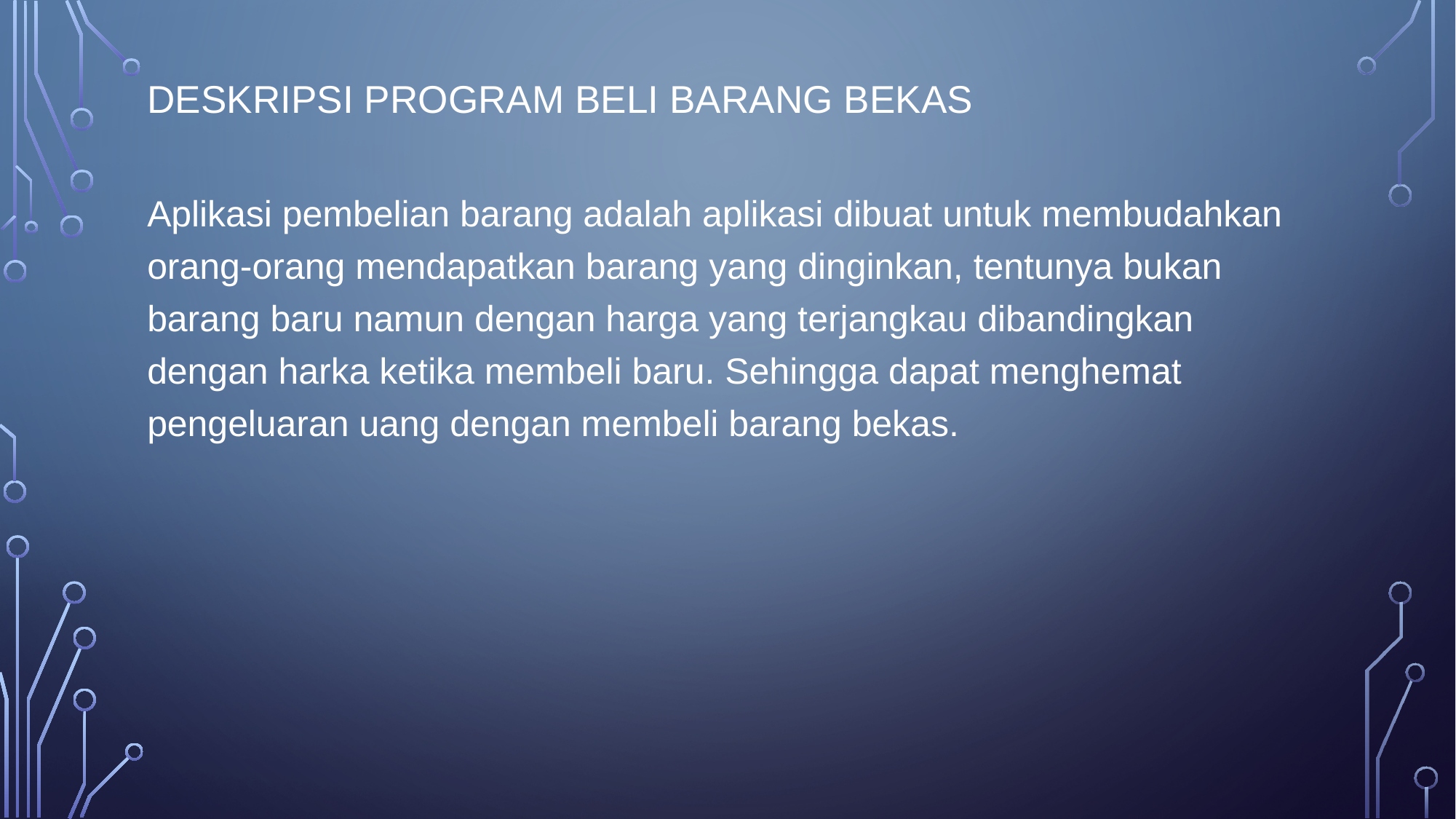

# DESKRIPSI PROGRAM beli barang bekas
Aplikasi pembelian barang adalah aplikasi dibuat untuk membudahkan orang-orang mendapatkan barang yang dinginkan, tentunya bukan barang baru namun dengan harga yang terjangkau dibandingkan dengan harka ketika membeli baru. Sehingga dapat menghemat pengeluaran uang dengan membeli barang bekas.